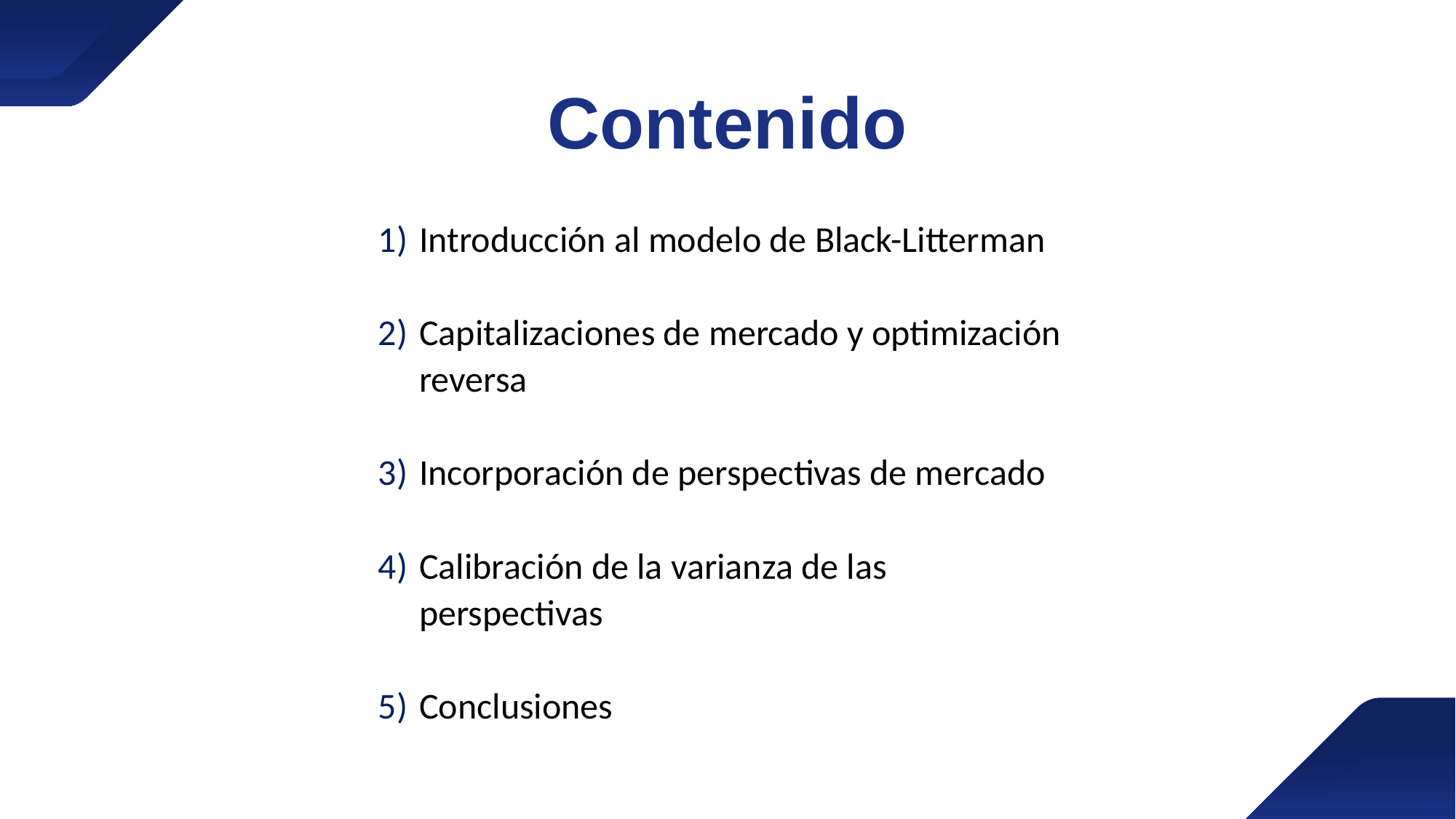

Contenido
Introducción al modelo de Black-Litterman

Capitalizaciones de mercado y optimización reversa

Incorporación de perspectivas de mercado

Calibración de la varianza de las perspectivas

Conclusiones